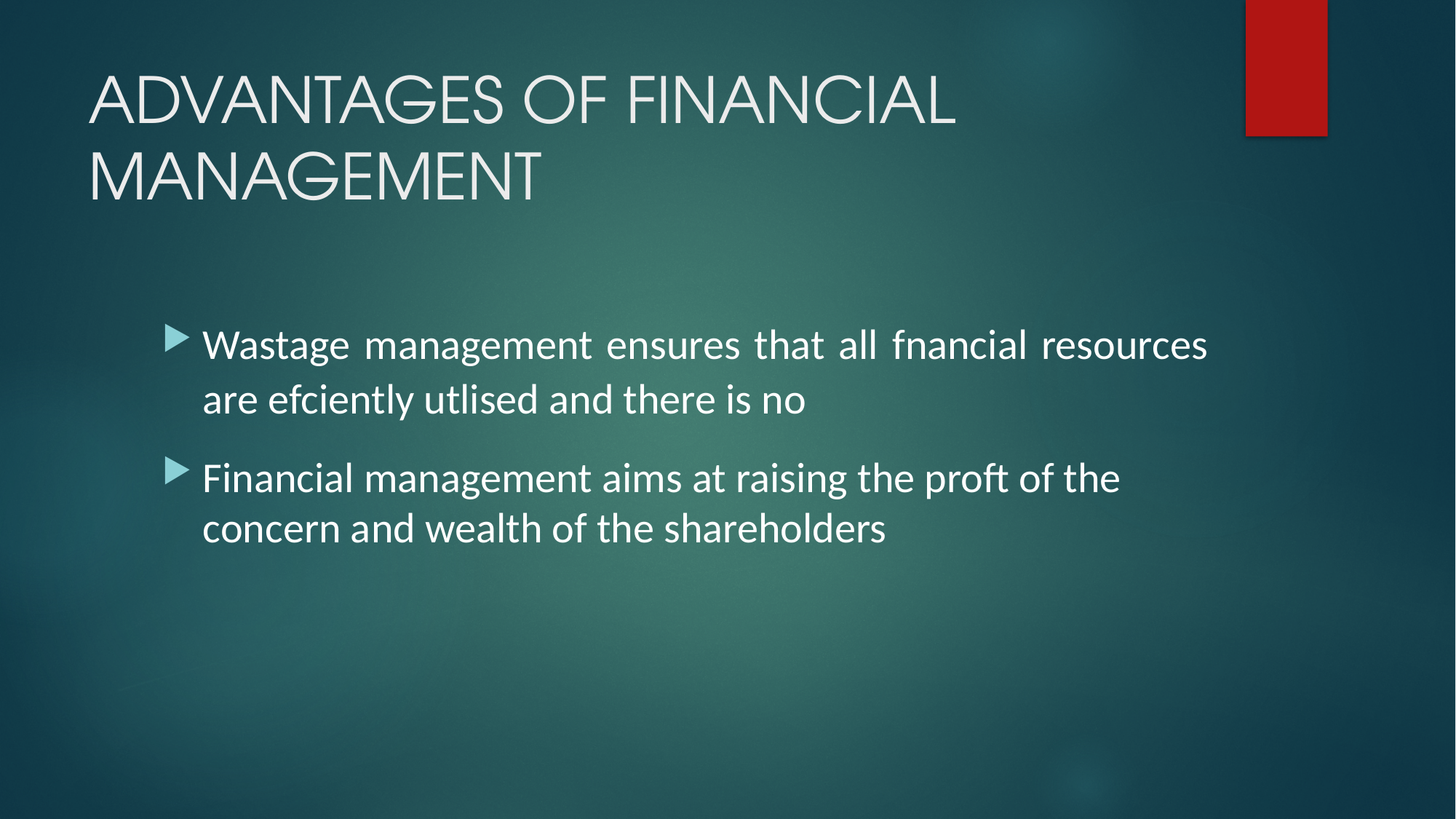

# ADVANTAGES OF FINANCIAL MANAGEMENT
Wastage management ensures that all fnancial resources are efciently utlised and there is no
Financial management aims at raising the proft of the concern and wealth of the shareholders